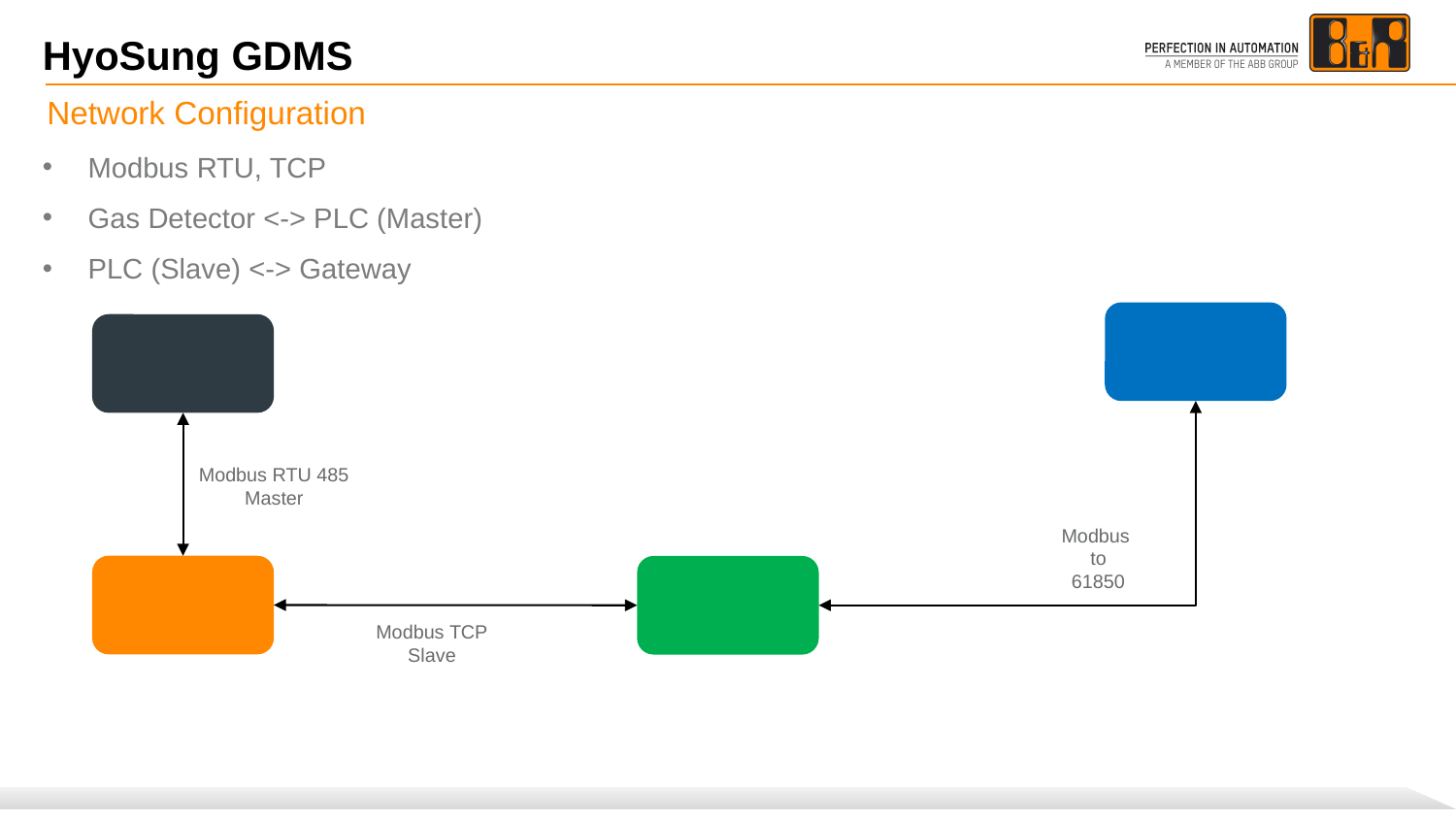

# HyoSung GDMS
Network Configuration
Modbus RTU, TCP
Gas Detector <-> PLC (Master)
PLC (Slave) <-> Gateway

Upper HMI
DCS
GDMS
Gas Detector
Modbus RTU 485
Master
Modbus
to
61850
B&R PLC
Schneider
Gateway
Modbus TCP
Slave